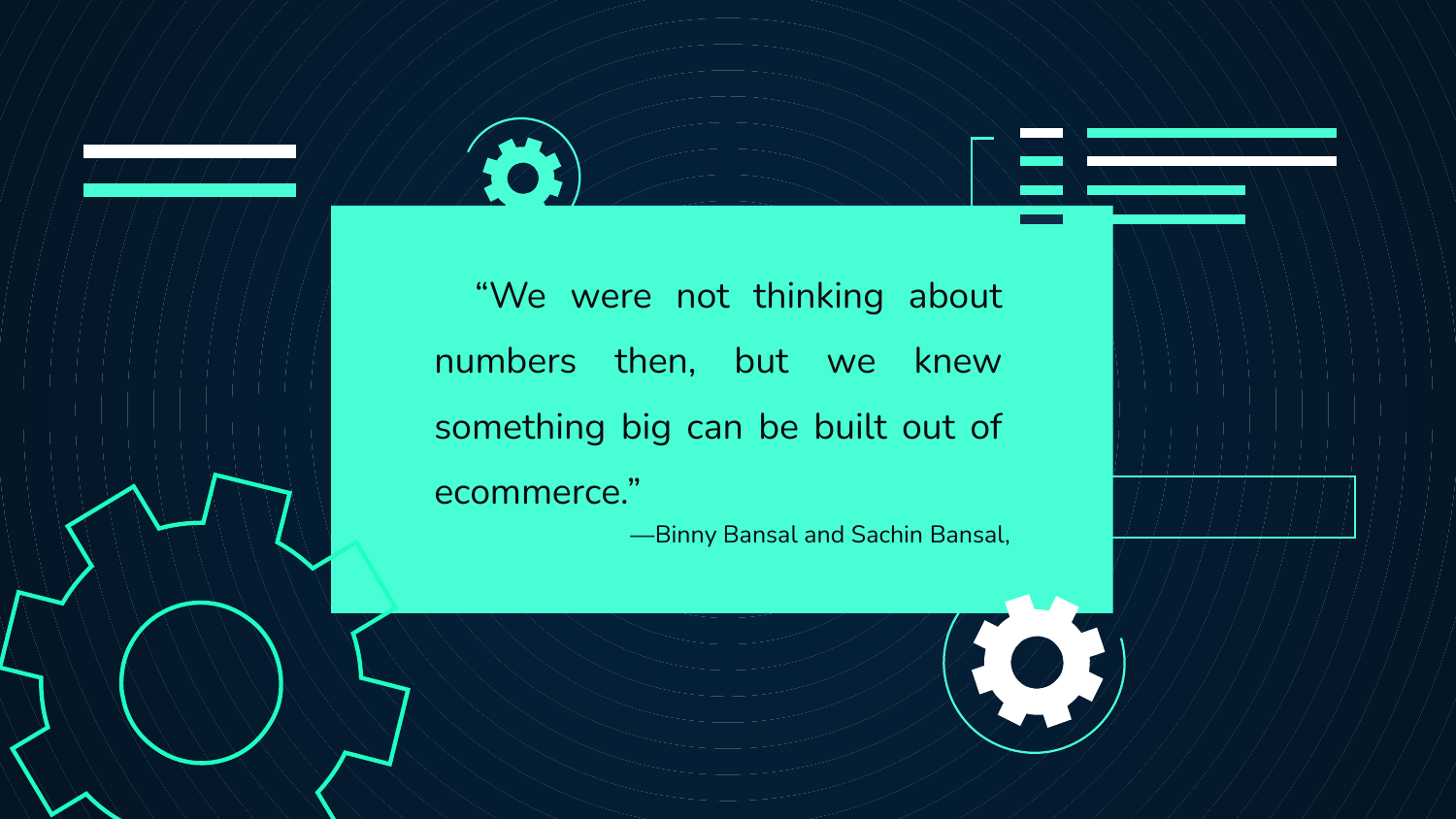

“We were not thinking about numbers then, but we knew something big can be built out of ecommerce.”

# —Binny Bansal and Sachin Bansal,